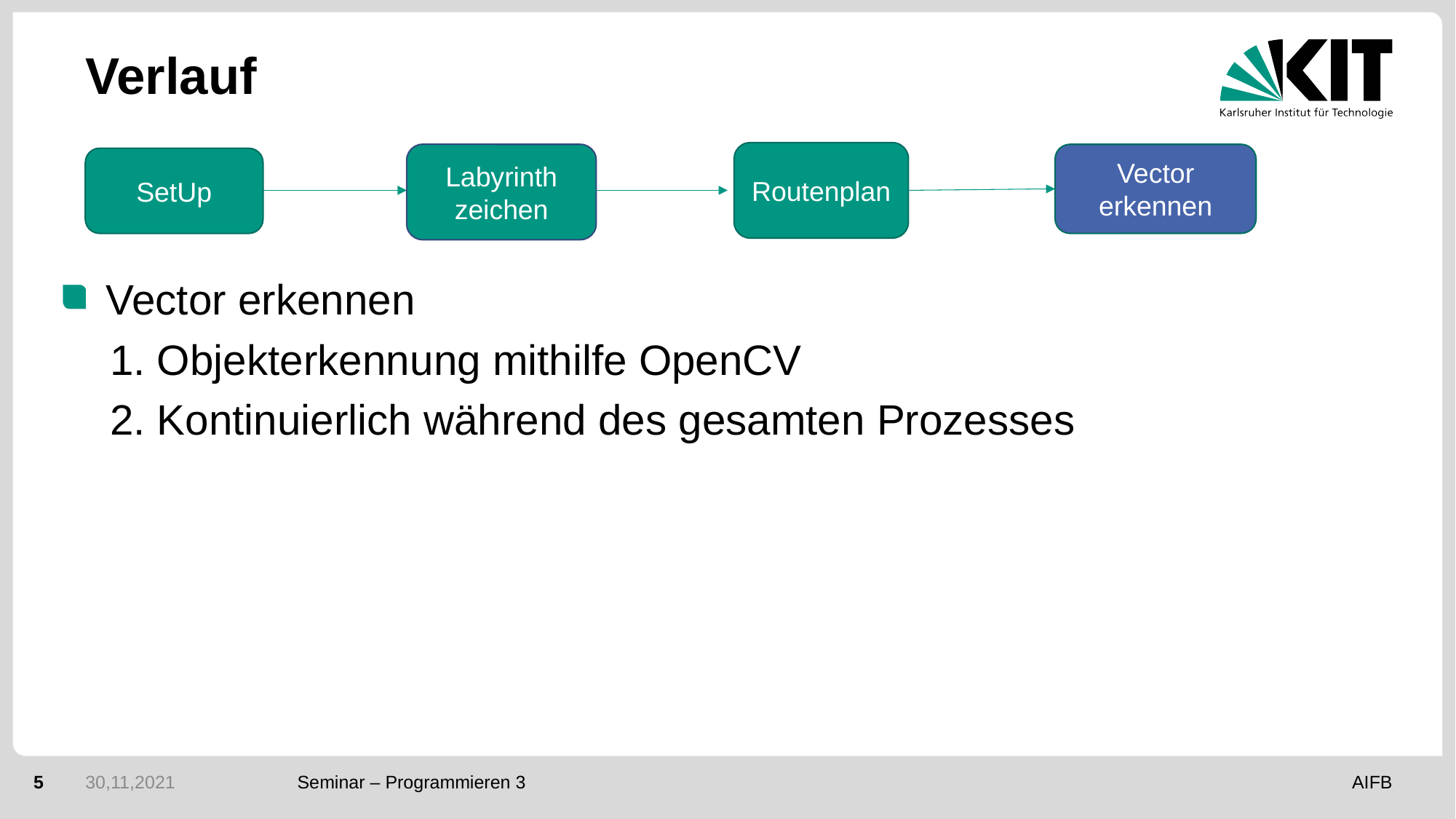

# Verlauf
Routenplan
Labyrinth
zeichen
Vector erkennen
SetUp
Vector erkennen
    1. Objekterkennung mithilfe OpenCV
    2. Kontinuierlich während des gesamten Prozesses

5
30,11,2021